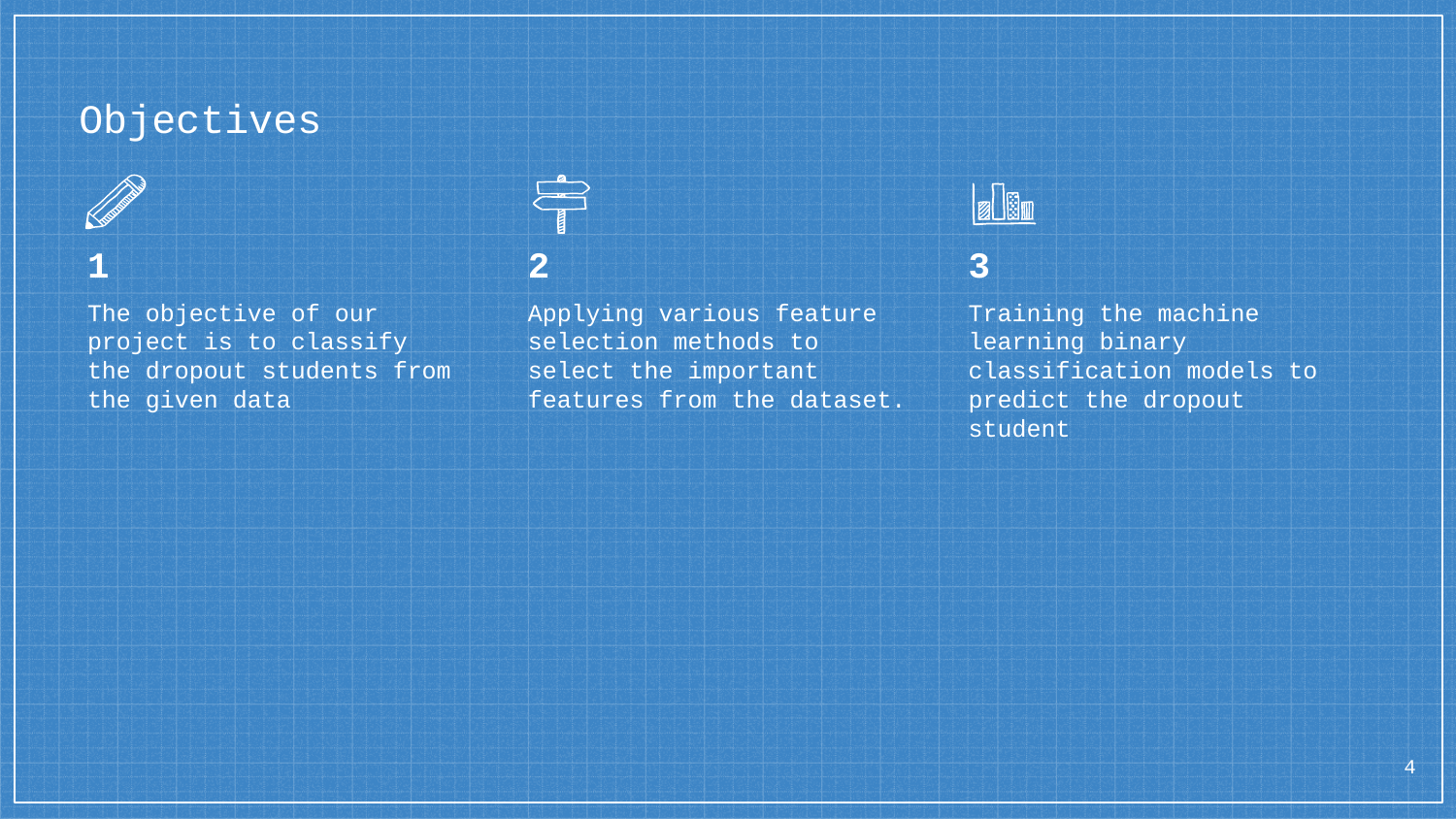

# Objectives

1
The objective of our project is to classify  the dropout students from the given data
2
Applying various feature selection methods to select the important features from the dataset.
3
Training the machine learning binary classification models to predict the dropout student

4